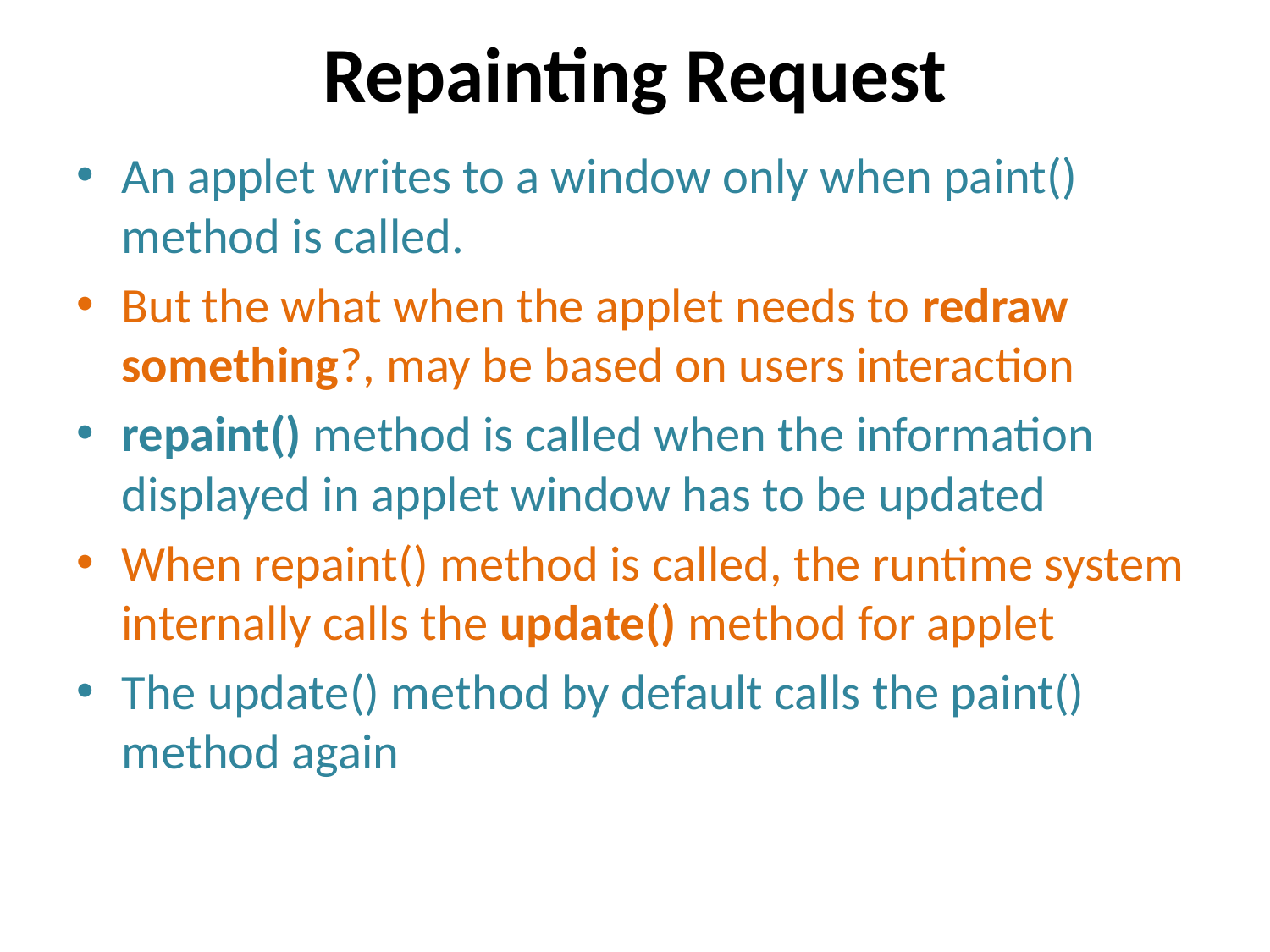

# Repainting Request
An applet writes to a window only when paint() method is called.
But the what when the applet needs to redraw something?, may be based on users interaction
repaint() method is called when the information displayed in applet window has to be updated
When repaint() method is called, the runtime system internally calls the update() method for applet
The update() method by default calls the paint() method again